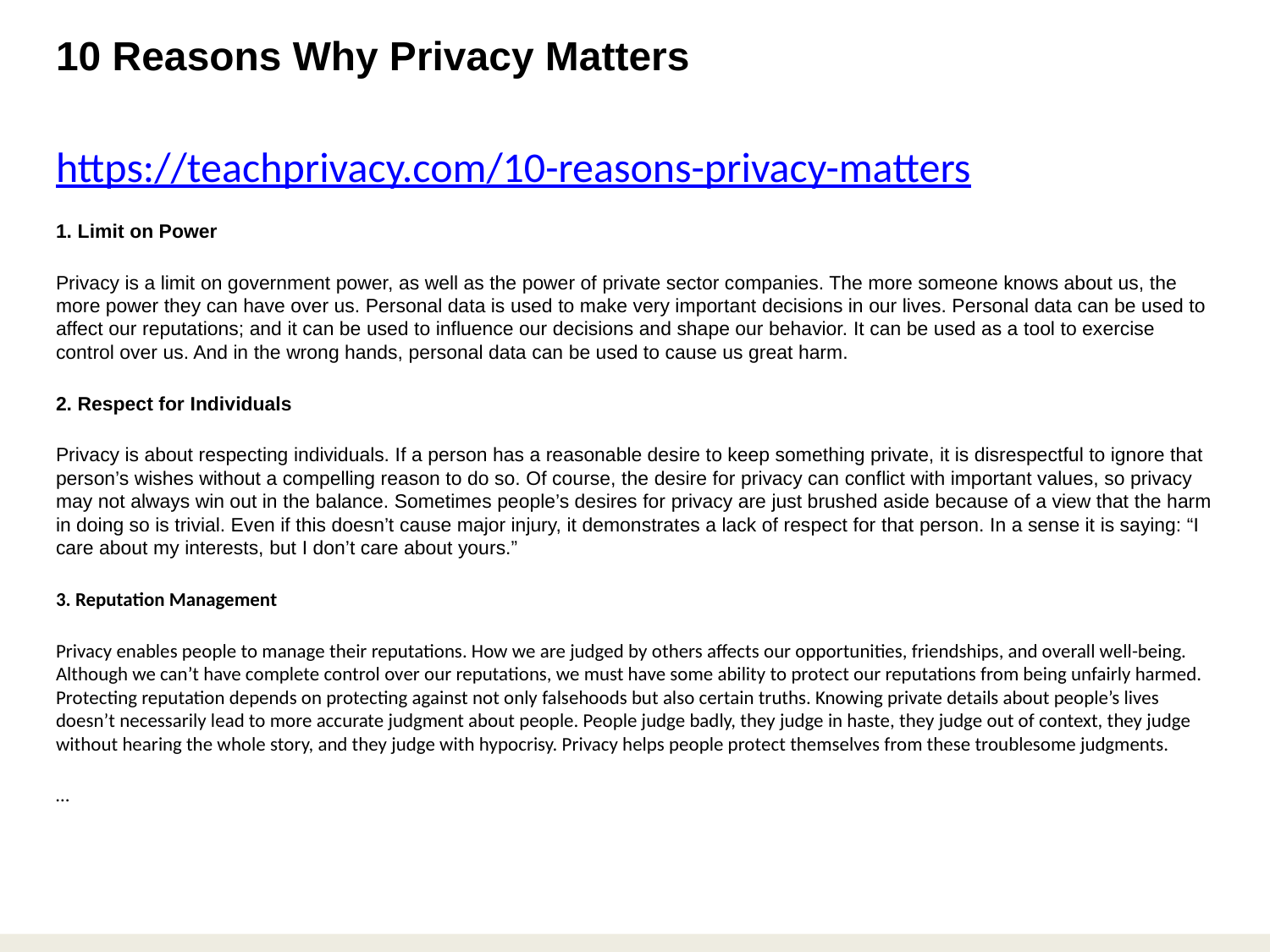

# 10 Reasons Why Privacy Matters

https://teachprivacy.com/10-reasons-privacy-matters
1. Limit on Power
Privacy is a limit on government power, as well as the power of private sector companies. The more someone knows about us, the more power they can have over us. Personal data is used to make very important decisions in our lives. Personal data can be used to affect our reputations; and it can be used to influence our decisions and shape our behavior. It can be used as a tool to exercise control over us. And in the wrong hands, personal data can be used to cause us great harm.
2. Respect for Individuals
Privacy is about respecting individuals. If a person has a reasonable desire to keep something private, it is disrespectful to ignore that person’s wishes without a compelling reason to do so. Of course, the desire for privacy can conflict with important values, so privacy may not always win out in the balance. Sometimes people’s desires for privacy are just brushed aside because of a view that the harm in doing so is trivial. Even if this doesn’t cause major injury, it demonstrates a lack of respect for that person. In a sense it is saying: “I care about my interests, but I don’t care about yours.”
3. Reputation Management
Privacy enables people to manage their reputations. How we are judged by others affects our opportunities, friendships, and overall well-being. Although we can’t have complete control over our reputations, we must have some ability to protect our reputations from being unfairly harmed. Protecting reputation depends on protecting against not only falsehoods but also certain truths. Knowing private details about people’s lives doesn’t necessarily lead to more accurate judgment about people. People judge badly, they judge in haste, they judge out of context, they judge without hearing the whole story, and they judge with hypocrisy. Privacy helps people protect themselves from these troublesome judgments.
…